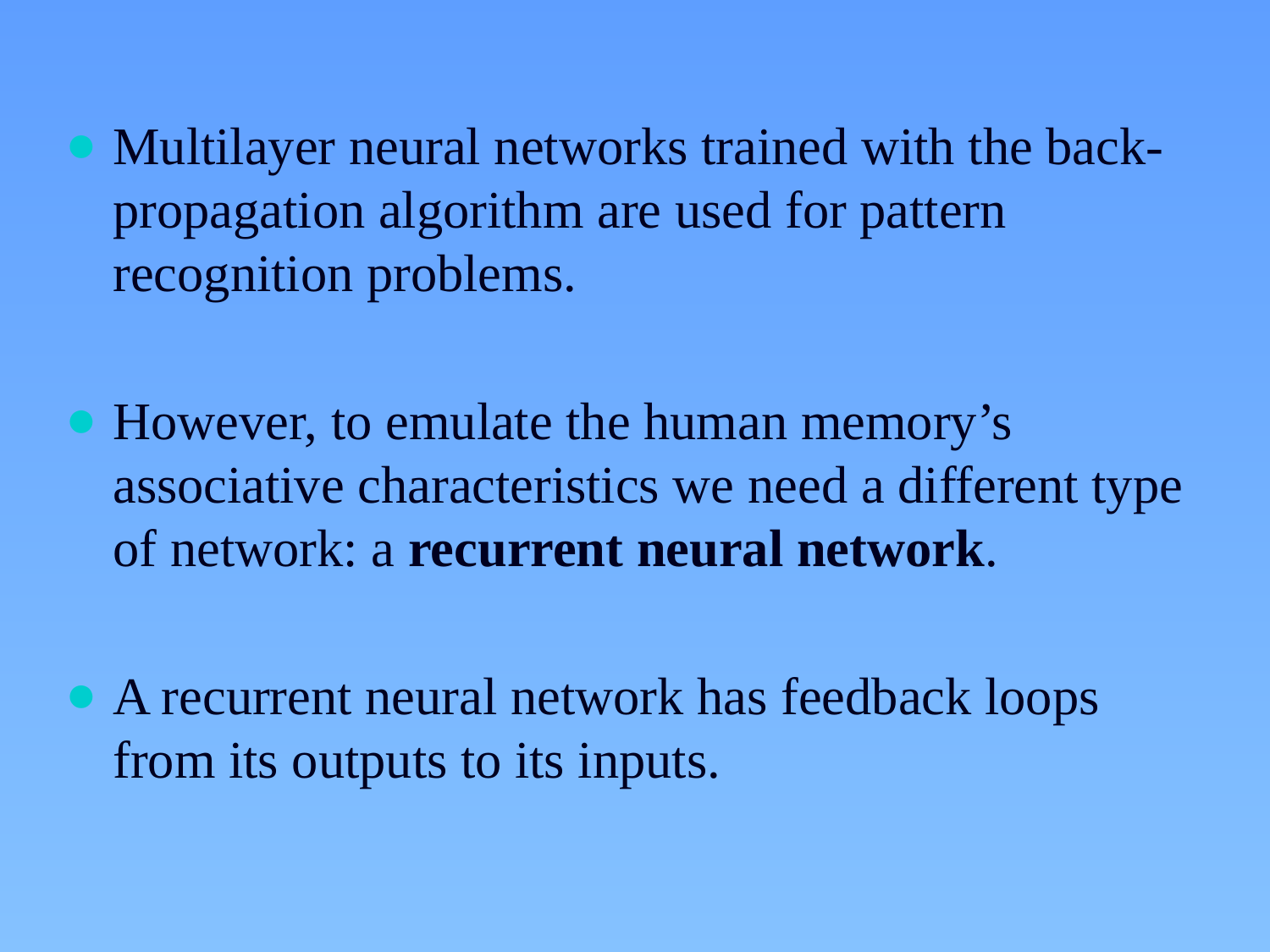

Multilayer neural networks trained with the back-propagation algorithm are used for pattern recognition problems.

However, to emulate the human memory’s associative characteristics we need a different type of network: a recurrent neural network.

A recurrent neural network has feedback loops from its outputs to its inputs.